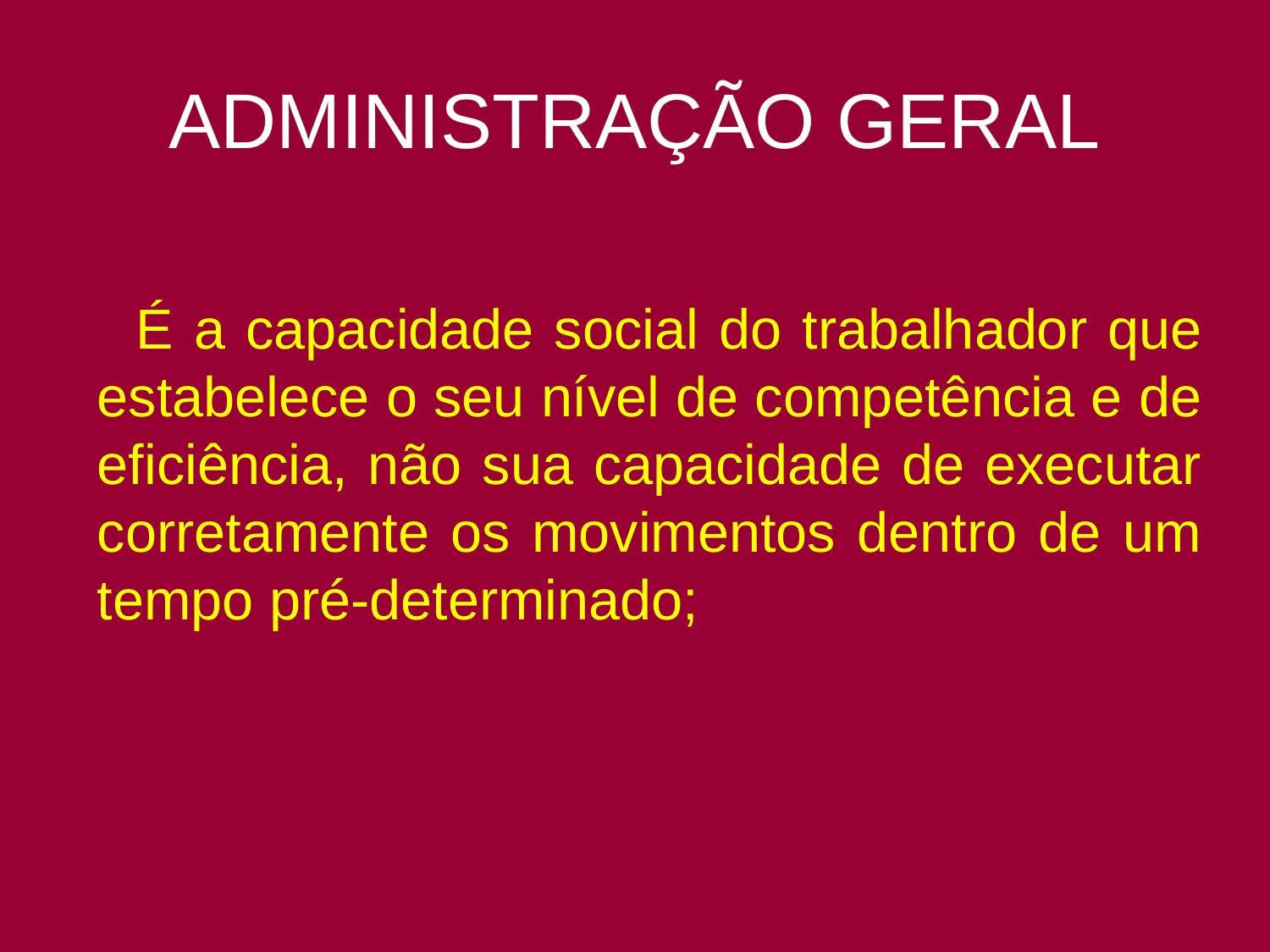

# ADMINISTRAÇÃO GERAL

      É a capacidade social do trabalhador que estabelece o seu nível de competência e de eficiência, não sua capacidade de executar corretamente os movimentos dentro de um tempo pré-determinado;